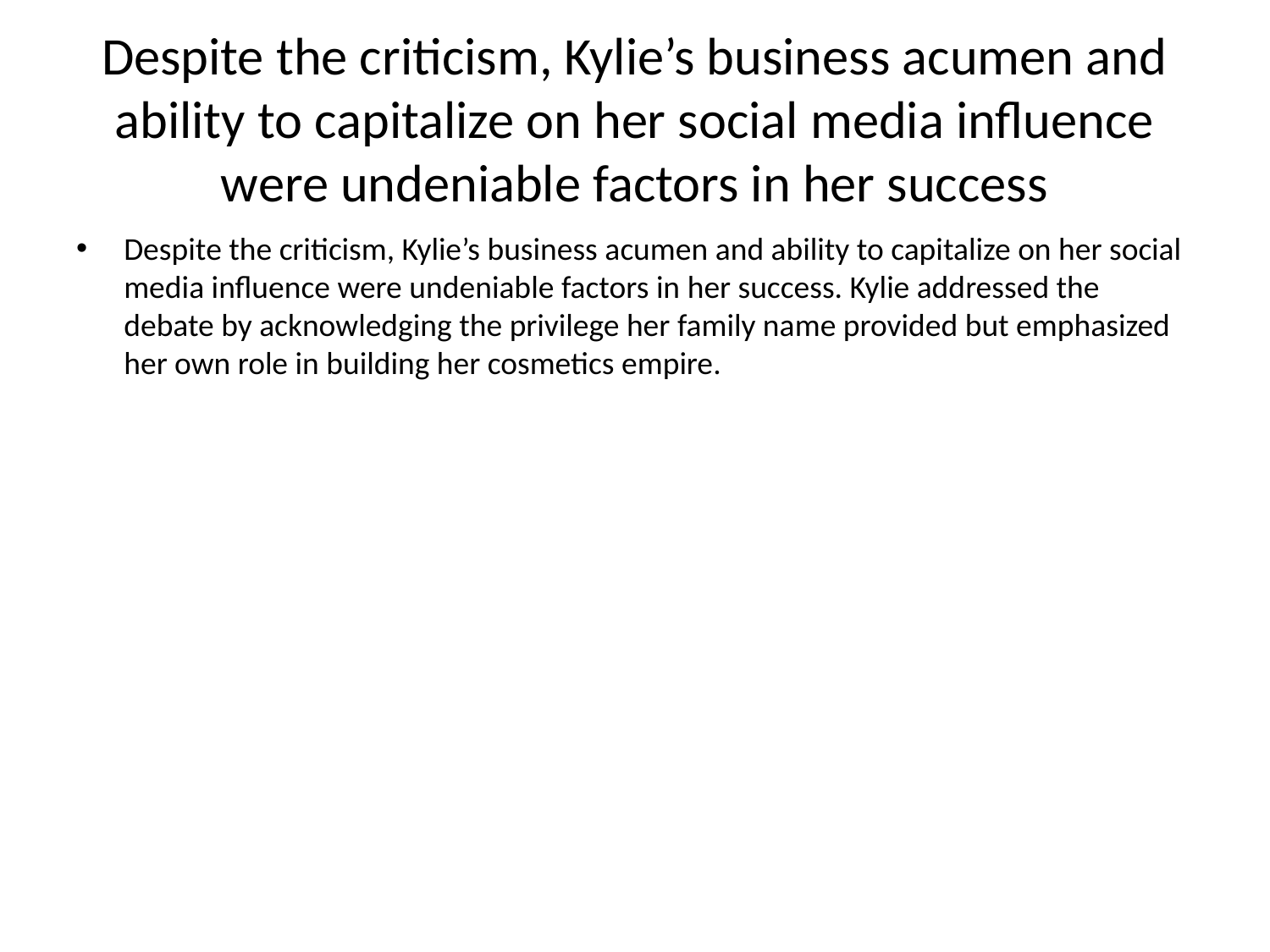

# Despite the criticism, Kylie’s business acumen and ability to capitalize on her social media influence were undeniable factors in her success
Despite the criticism, Kylie’s business acumen and ability to capitalize on her social media influence were undeniable factors in her success. Kylie addressed the debate by acknowledging the privilege her family name provided but emphasized her own role in building her cosmetics empire.